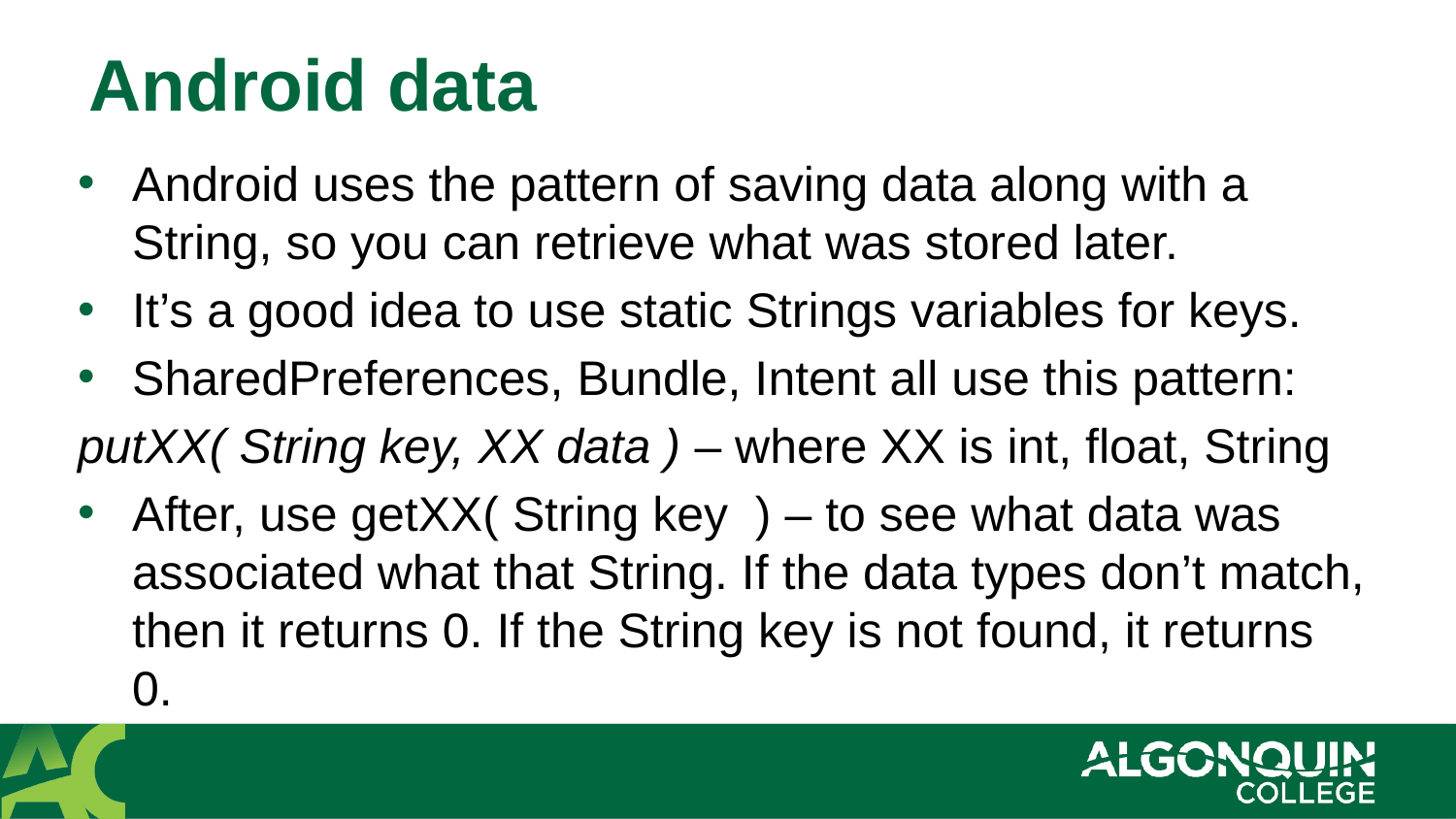

# Android data
Android uses the pattern of saving data along with a String, so you can retrieve what was stored later.
It’s a good idea to use static Strings variables for keys.
SharedPreferences, Bundle, Intent all use this pattern:
putXX( String key, XX data ) – where XX is int, float, String
After, use getXX( String key  ) – to see what data was associated what that String. If the data types don’t match, then it returns 0. If the String key is not found, it returns 0.